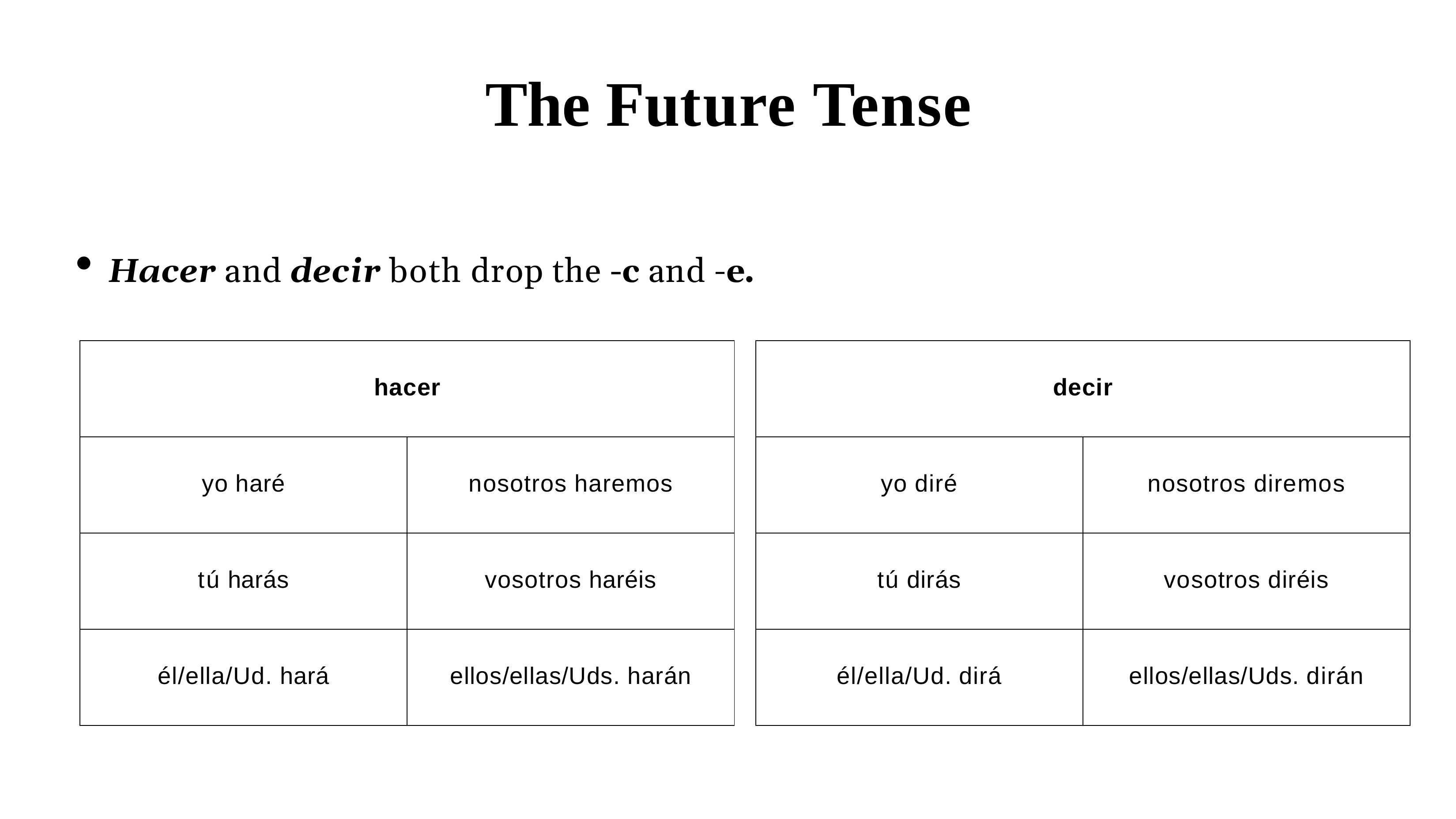

# The Future Tense
Hacer and decir both drop the -c and -e.
| hacer |  |
| --- | --- |
| yo haré | nosotros haremos |
| tú harás | vosotros haréis |
| él/ella/Ud. hará | ellos/ellas/Uds. harán |
| decir |  |
| --- | --- |
| yo diré | nosotros diremos |
| tú dirás | vosotros diréis |
| él/ella/Ud. dirá | ellos/ellas/Uds. dirán |